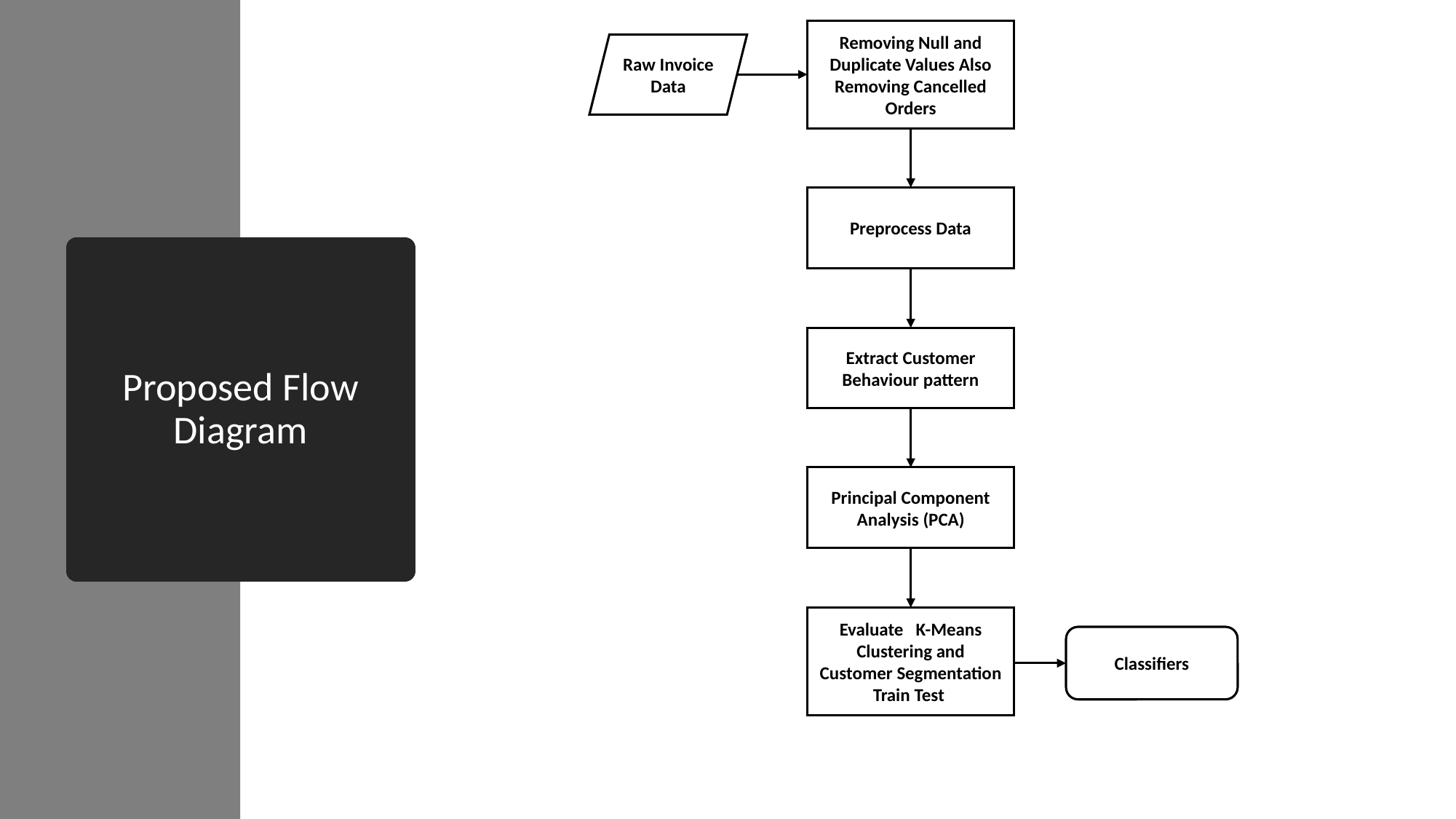

Removing Null and Duplicate Values Also Removing Cancelled Orders
Raw Invoice Data
Preprocess Data
# Proposed Flow Diagram
Extract Customer Behaviour pattern
Principal Component Analysis (PCA)
Evaluate   K-Means Clustering and Customer Segmentation Train Test
Classifiers